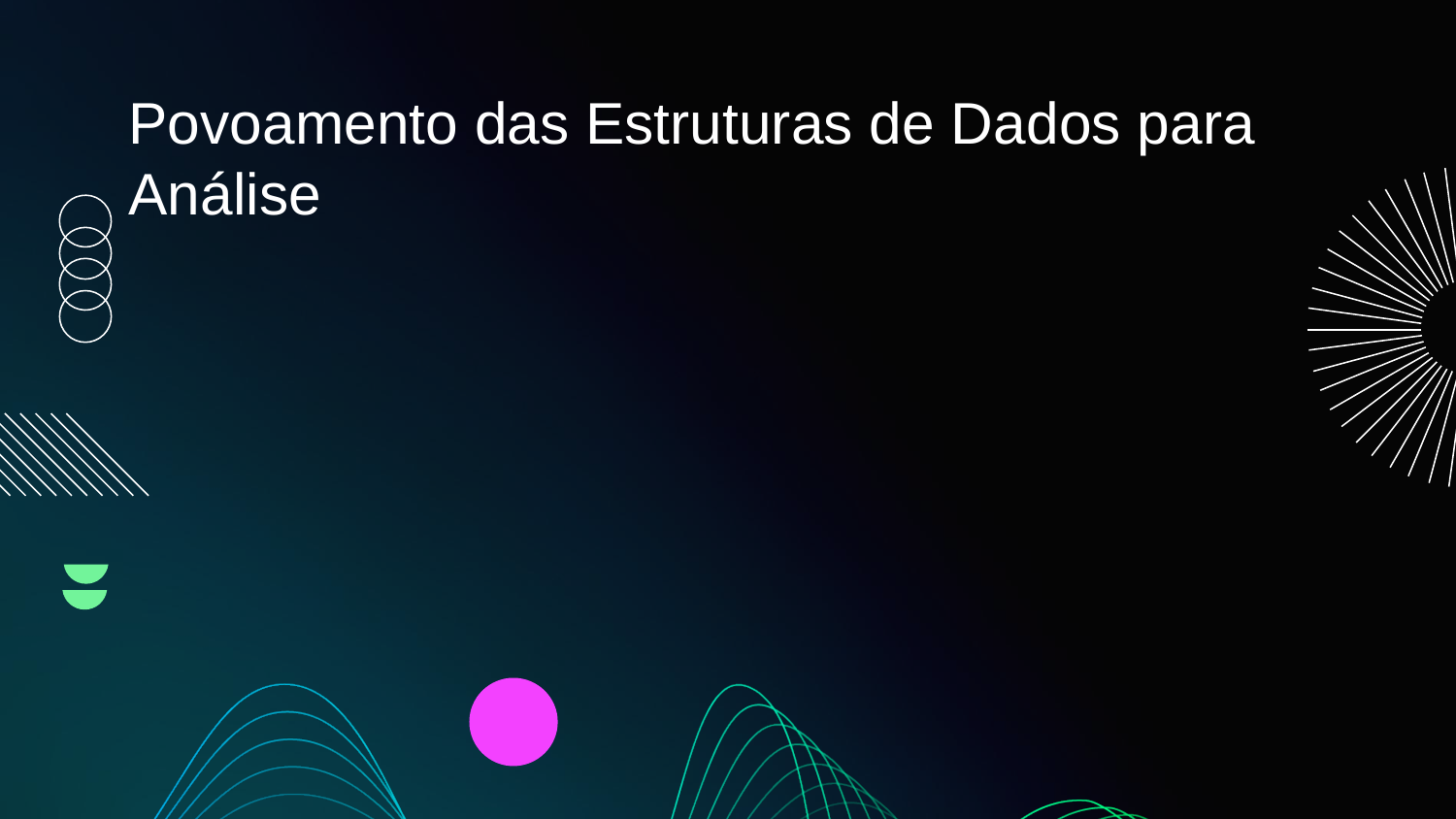

# Povoamento das Estruturas de Dados para Análise